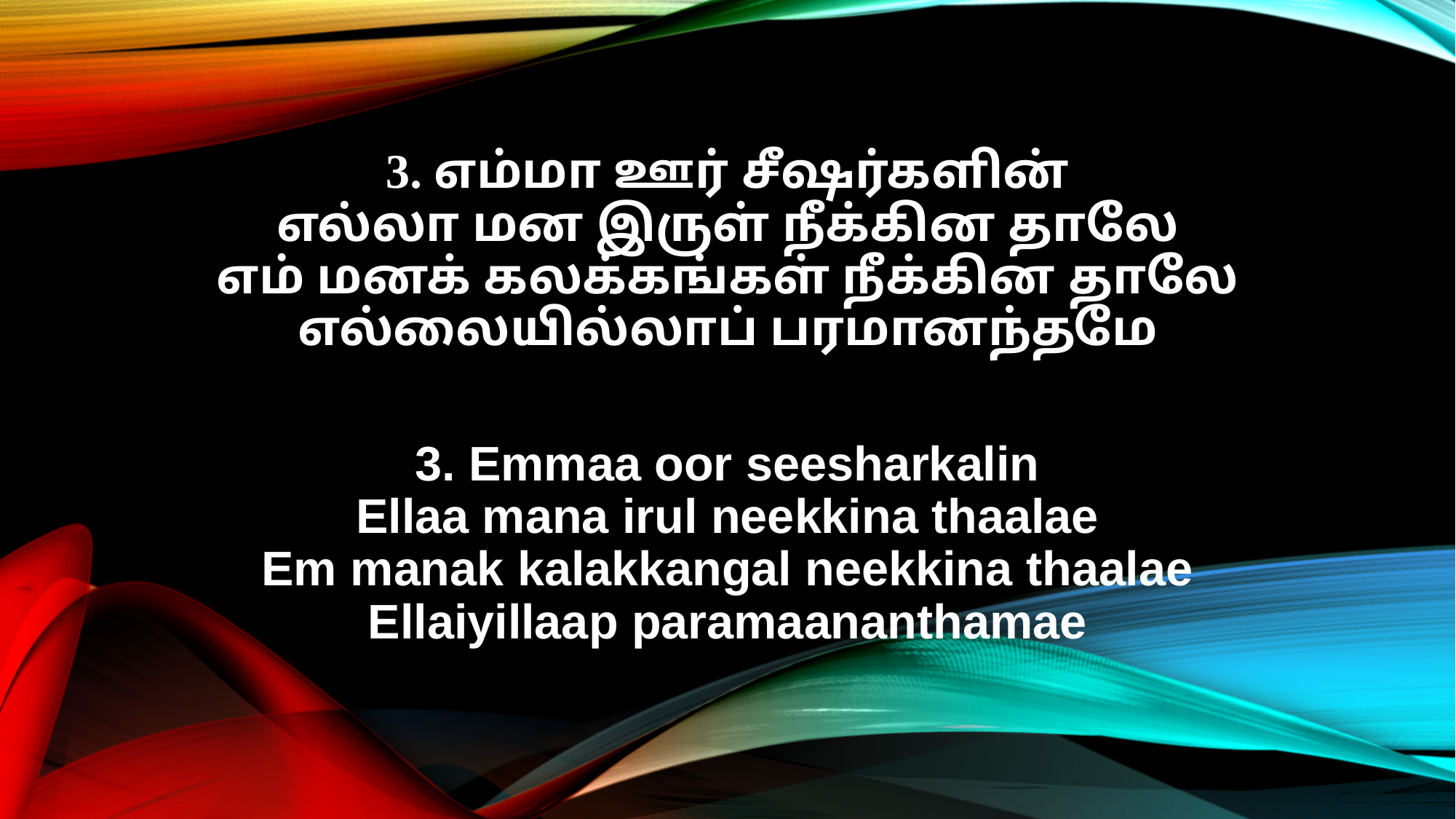

3. எம்மா ஊர் சீஷர்களின்
எல்லா மன இருள் நீக்கின தாலே
எம் மனக் கலக்கங்கள் நீக்கின தாலே
எல்லையில்லாப் பரமானந்தமே

3. Emmaa oor seesharkalin
Ellaa mana irul neekkina thaalae
Em manak kalakkangal neekkina thaalae
Ellaiyillaap paramaananthamae